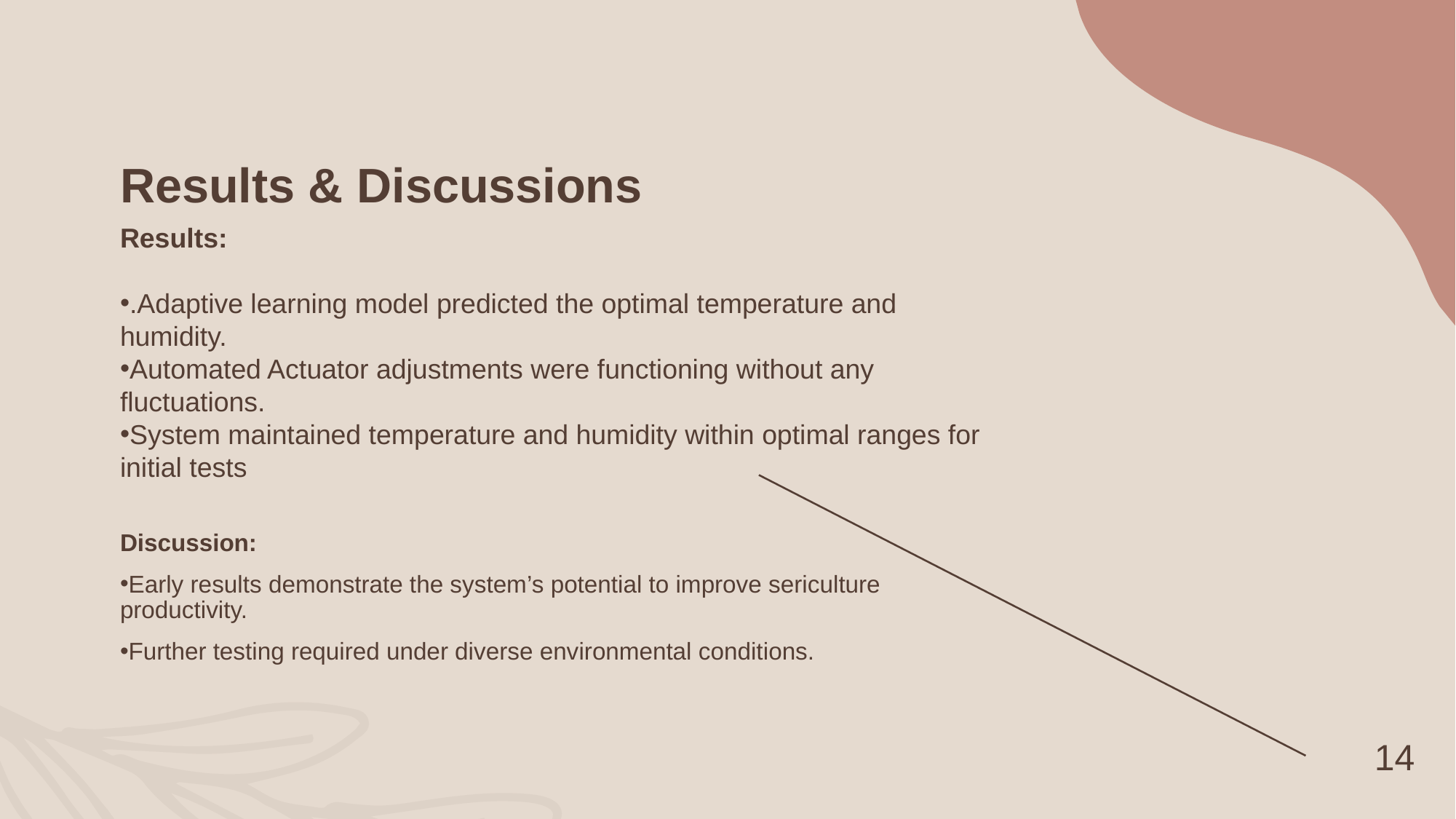

# Results & Discussions
Results:

.Adaptive learning model predicted the optimal temperature and humidity.
Automated Actuator adjustments were functioning without any fluctuations.
System maintained temperature and humidity within optimal ranges for initial tests

Discussion:
Early results demonstrate the system’s potential to improve sericulture productivity.
Further testing required under diverse environmental conditions.

14